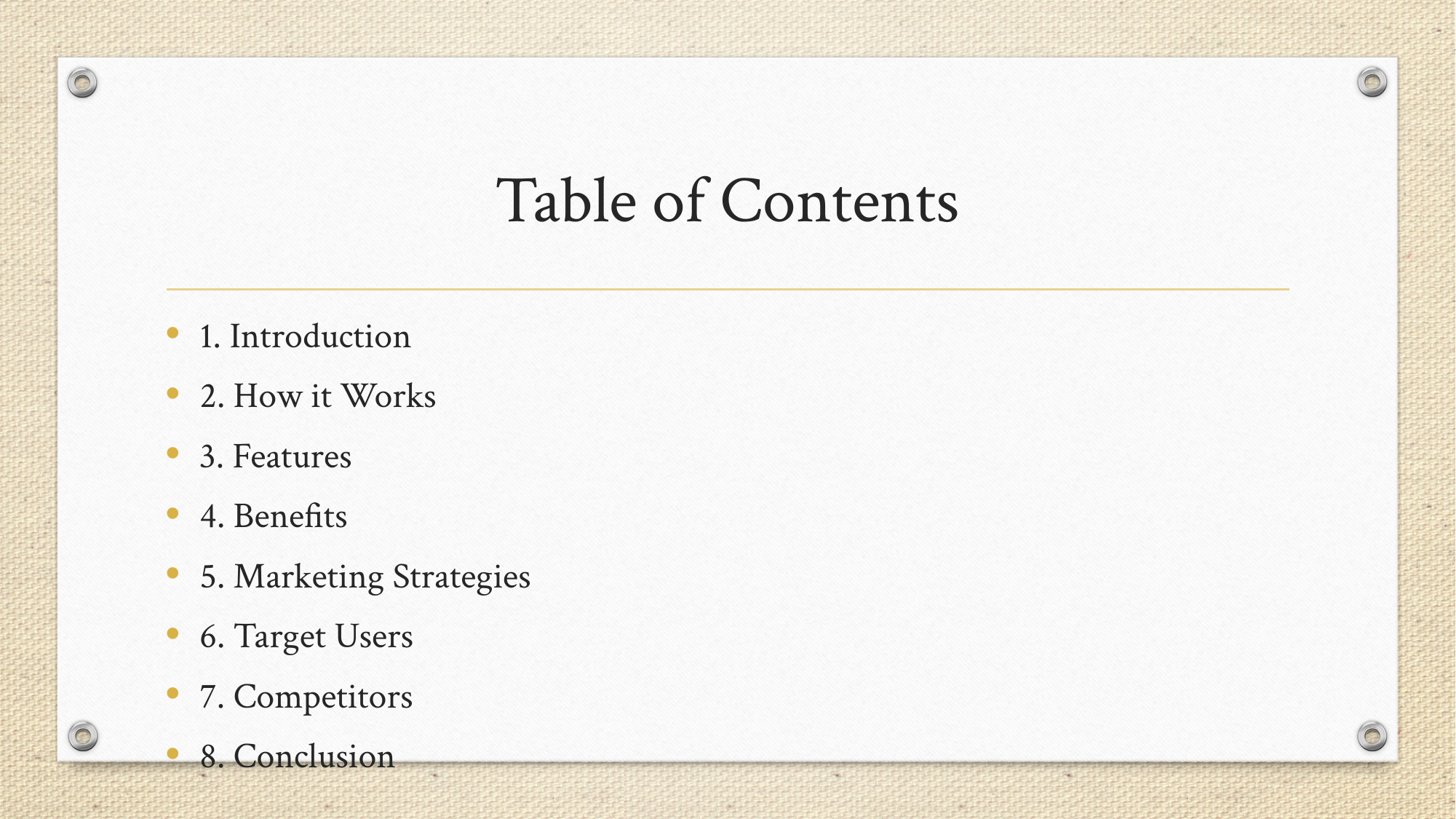

# Table of Contents
1. Introduction
2. How it Works
3. Features
4. Benefits
5. Marketing Strategies
6. Target Users
7. Competitors
8. Conclusion